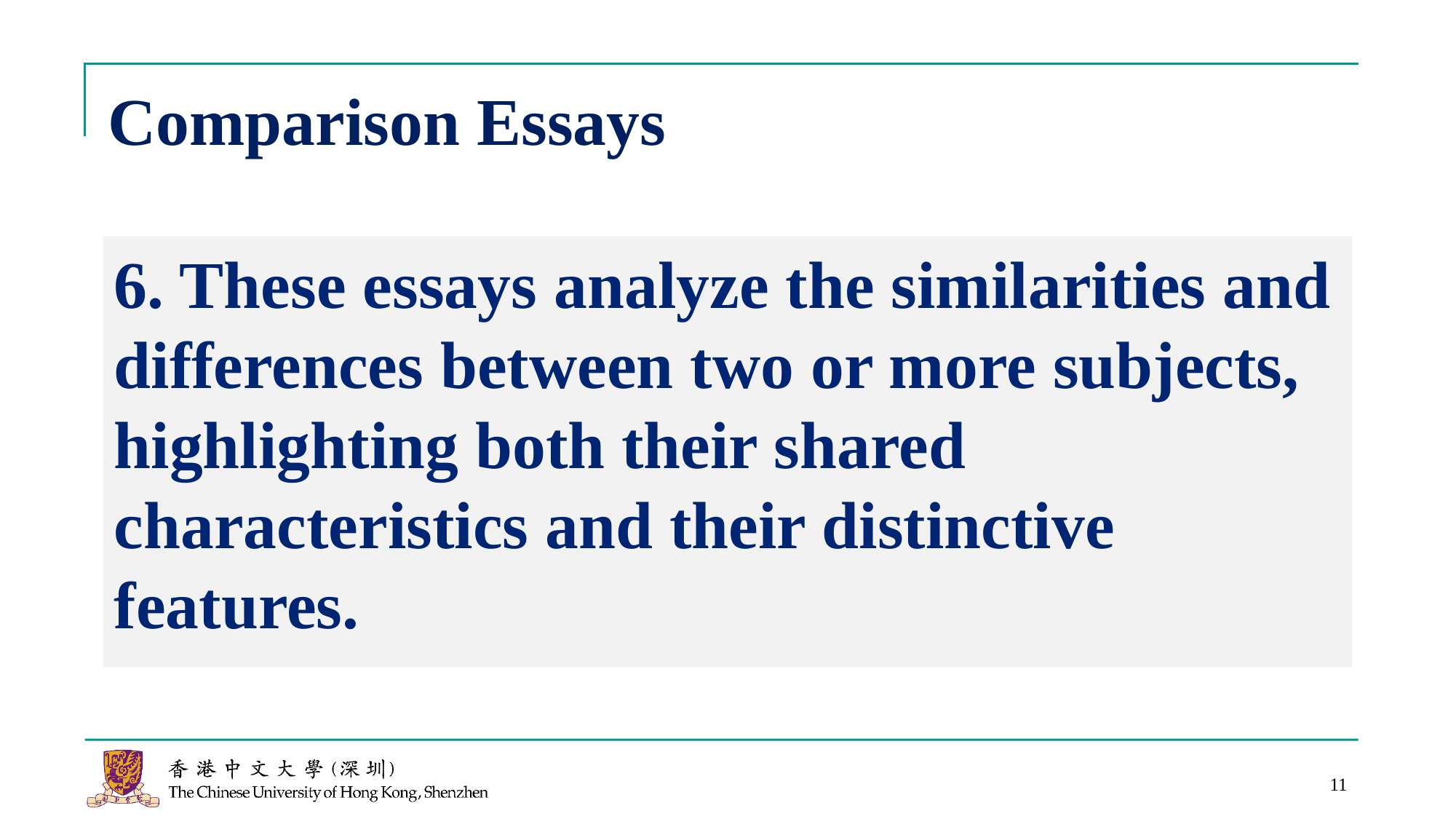

# Comparison Essays
6. These essays analyze the similarities and differences between two or more subjects, highlighting both their shared characteristics and their distinctive features.
11